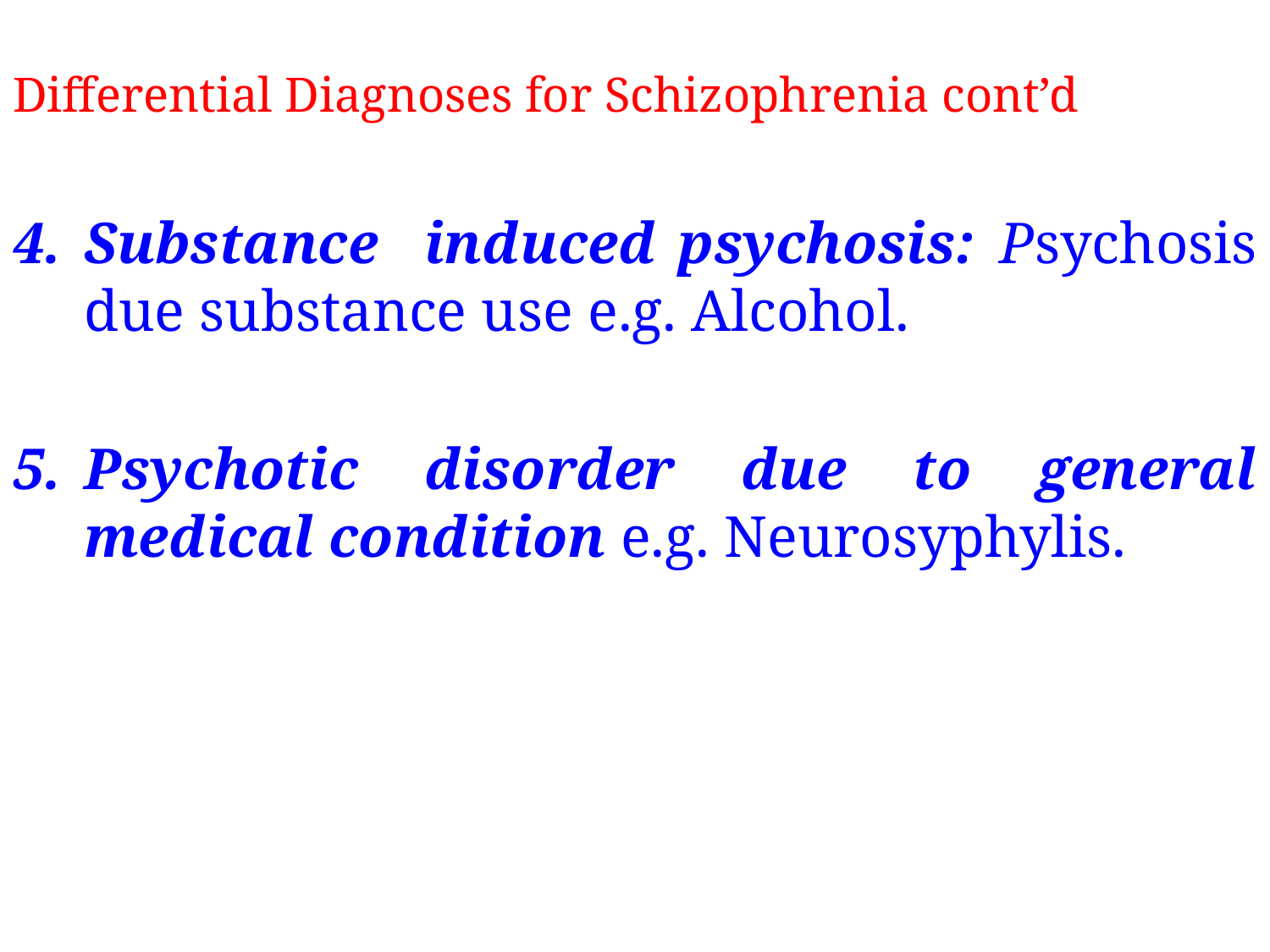

# Differential Diagnoses for Schizophrenia cont’d
Substance  induced psychosis: Psychosis due substance use e.g. Alcohol.

Psychotic disorder due to general medical condition e.g. Neurosyphylis.